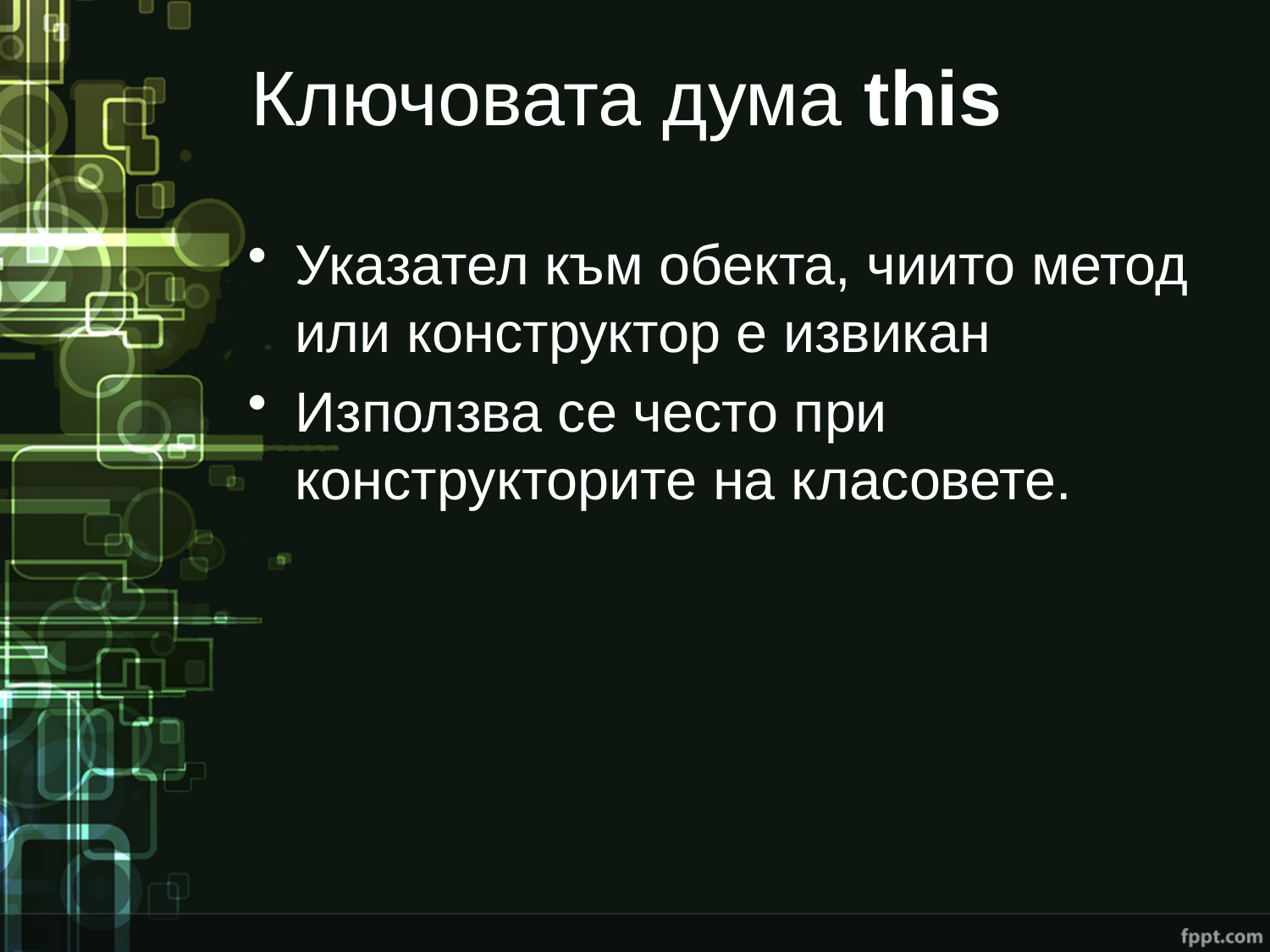

# Ключовата дума this
Указател към обекта, чиито метод или конструктор е извикан
Използва се често при конструкторите на класовете.